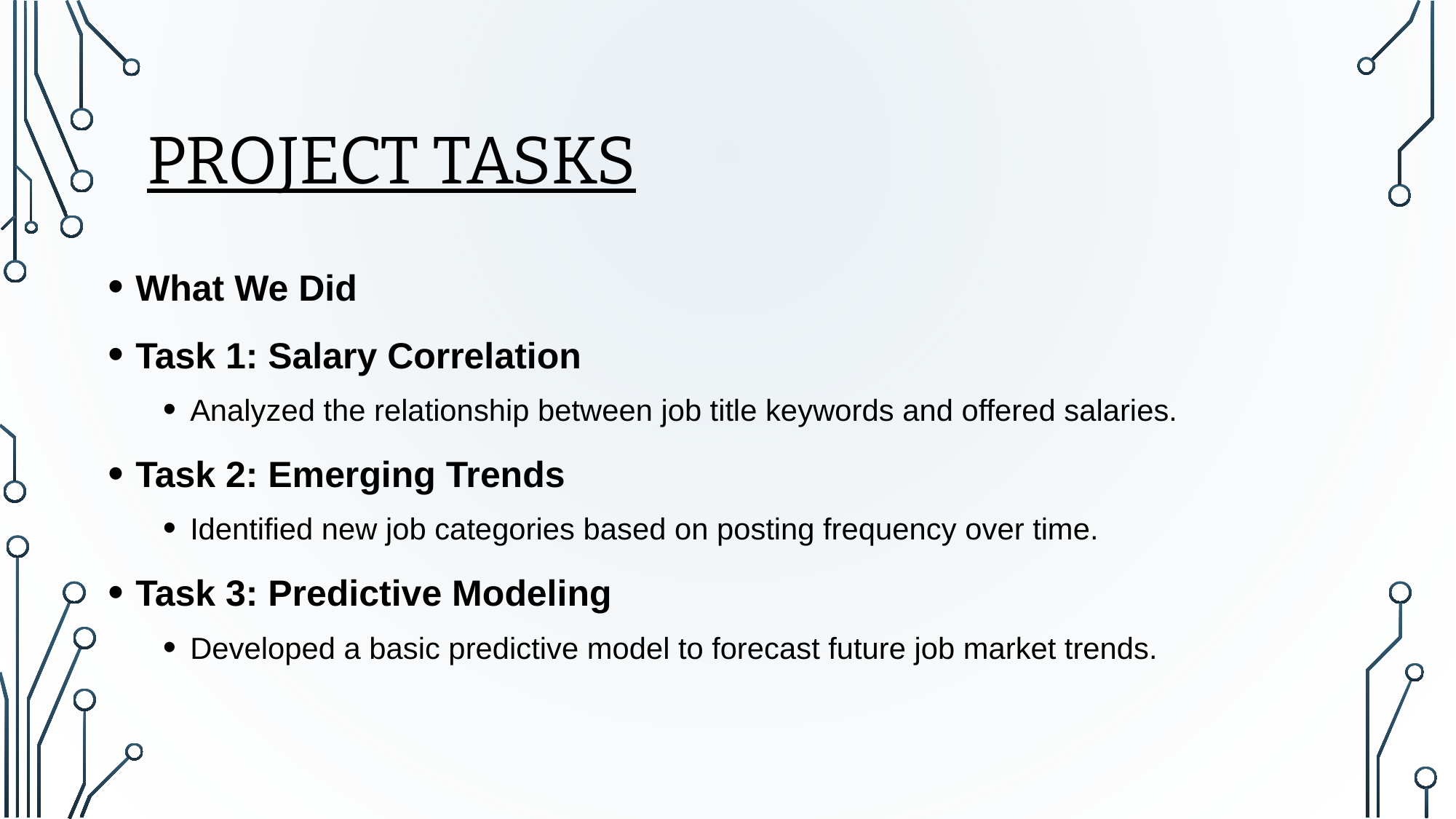

# Project Tasks
What We Did
Task 1: Salary Correlation
Analyzed the relationship between job title keywords and offered salaries.
Task 2: Emerging Trends
Identified new job categories based on posting frequency over time.
Task 3: Predictive Modeling
Developed a basic predictive model to forecast future job market trends.